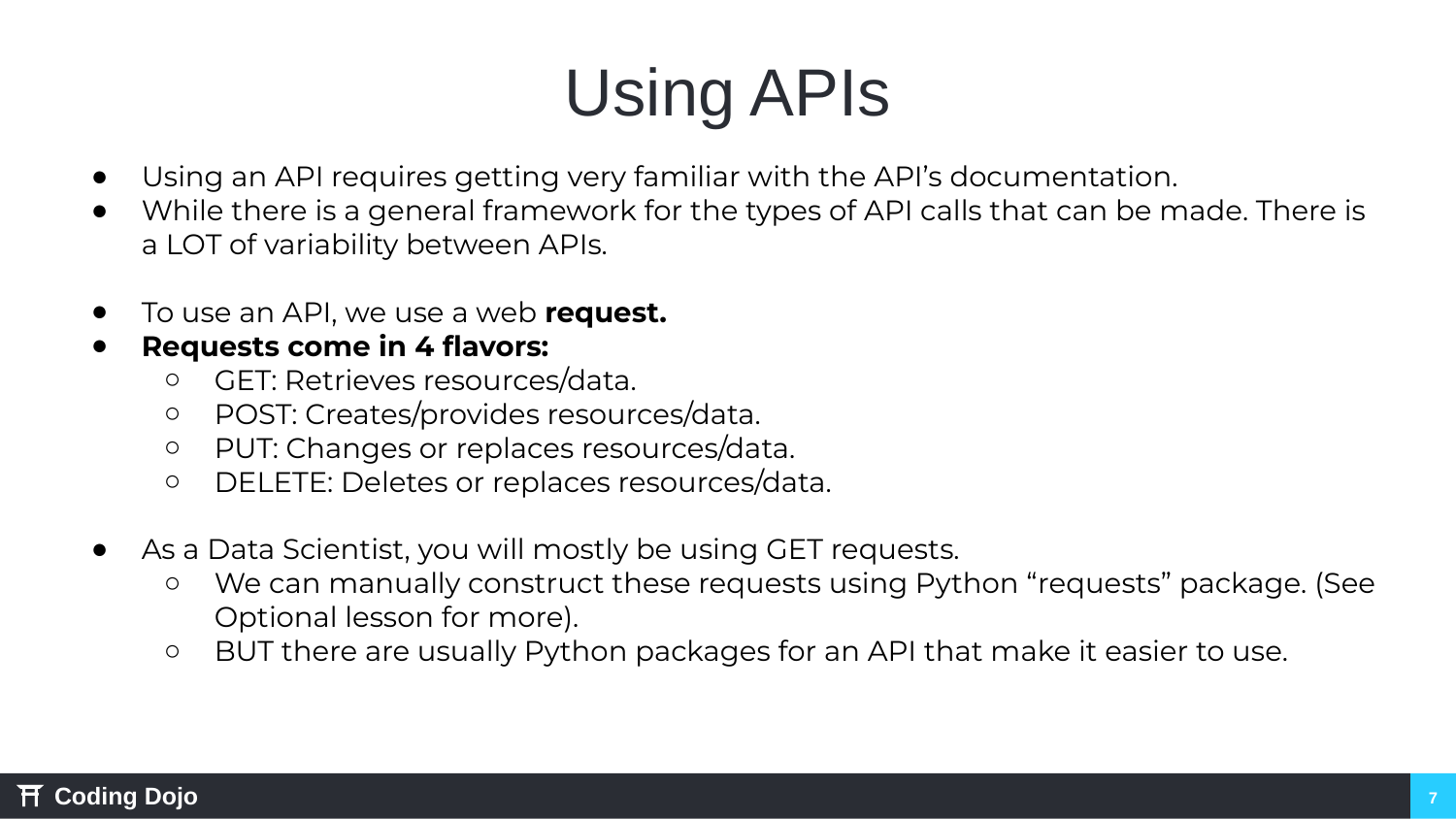

# Using APIs
Using an API requires getting very familiar with the API’s documentation.
While there is a general framework for the types of API calls that can be made. There is a LOT of variability between APIs.

To use an API, we use a web request.
Requests come in 4 flavors:
GET: Retrieves resources/data.
POST: Creates/provides resources/data.
PUT: Changes or replaces resources/data.
DELETE: Deletes or replaces resources/data.

As a Data Scientist, you will mostly be using GET requests.
We can manually construct these requests using Python “requests” package. (See Optional lesson for more).
BUT there are usually Python packages for an API that make it easier to use.